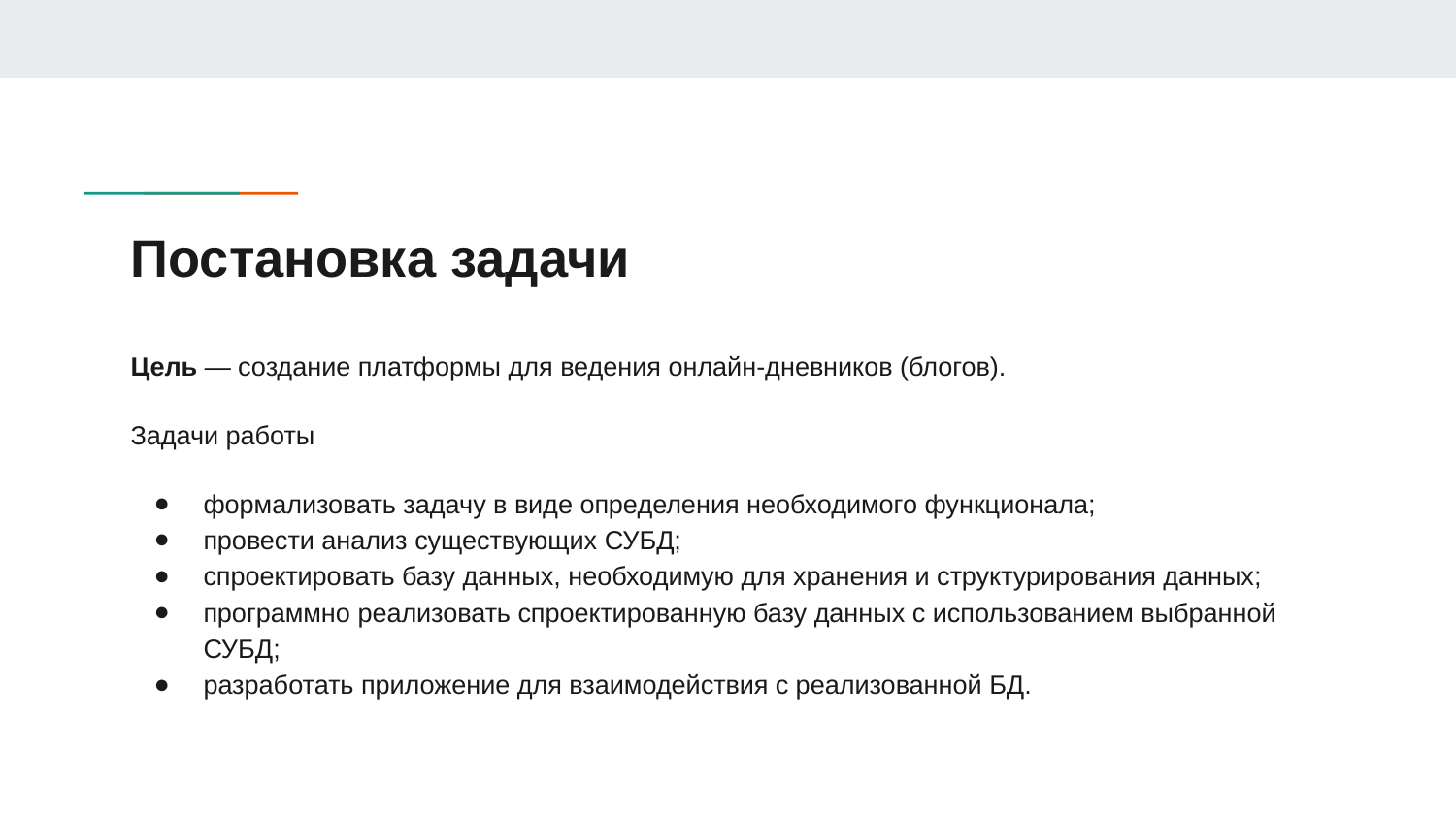

# Постановка задачи
Цель — создание платформы для ведения онлайн-дневников (блогов).
Задачи работы
формализовать задачу в виде определения необходимого функционала;
провести анализ существующих СУБД;
спроектировать базу данных, необходимую для хранения и структурирования данных;
программно реализовать спроектированную базу данных с использованием выбранной СУБД;
разработать приложение для взаимодействия с реализованной БД.